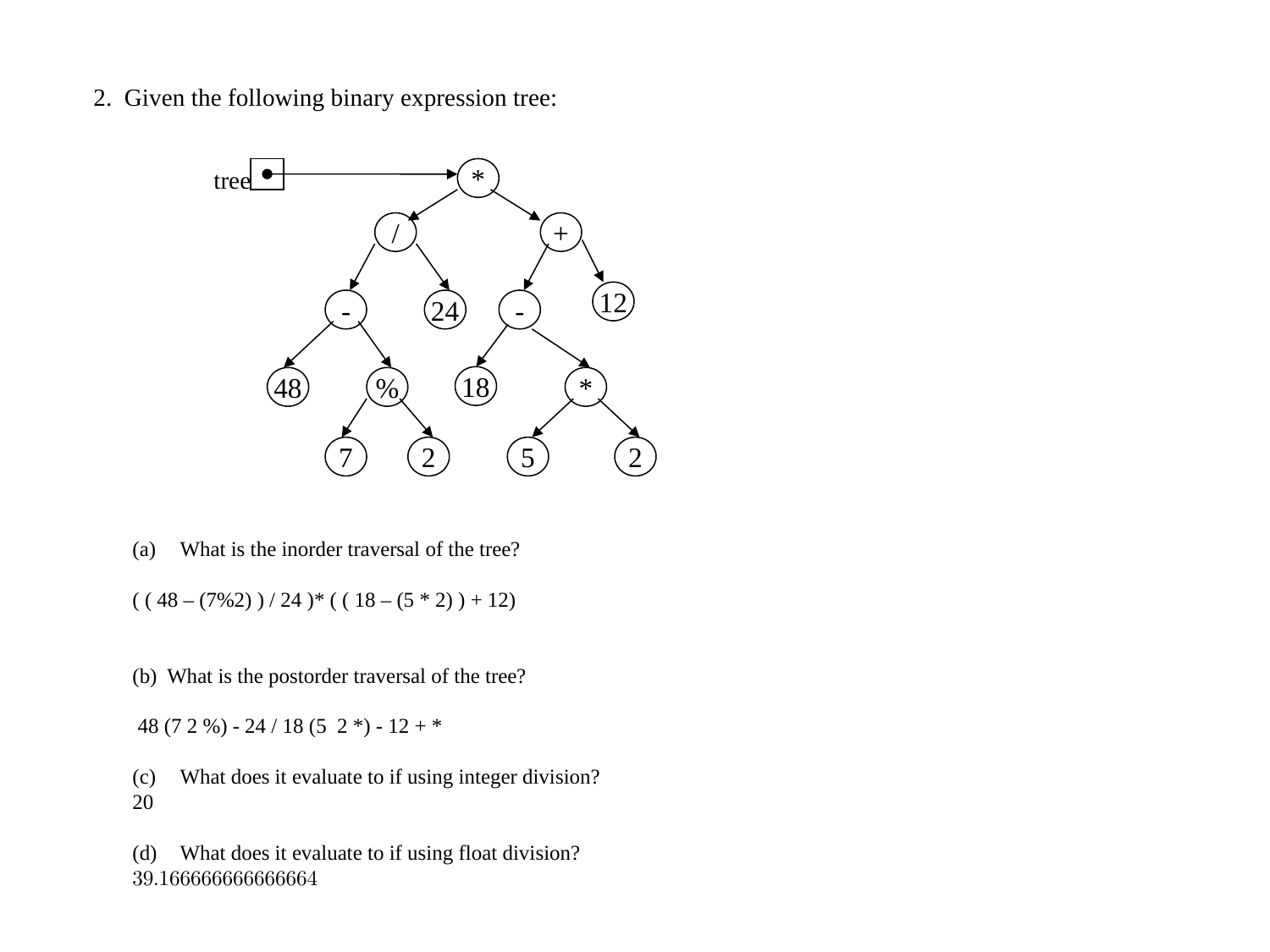

2.  Given the following binary expression tree:
tree

*

/
+

12
-
24
-

18
48
%
*

7
2
5
2
What is the inorder traversal of the tree?

( ( 48 – (7%2) ) / 24 )* ( ( 18 – (5 * 2) ) + 12)

(b)  What is the postorder traversal of the tree?

 48 (7 2 %) - 24 / 18 (5  2 *) - 12 + *

What does it evaluate to if using integer division?
20

   What does it evaluate to if using float division?
39.166666666666664